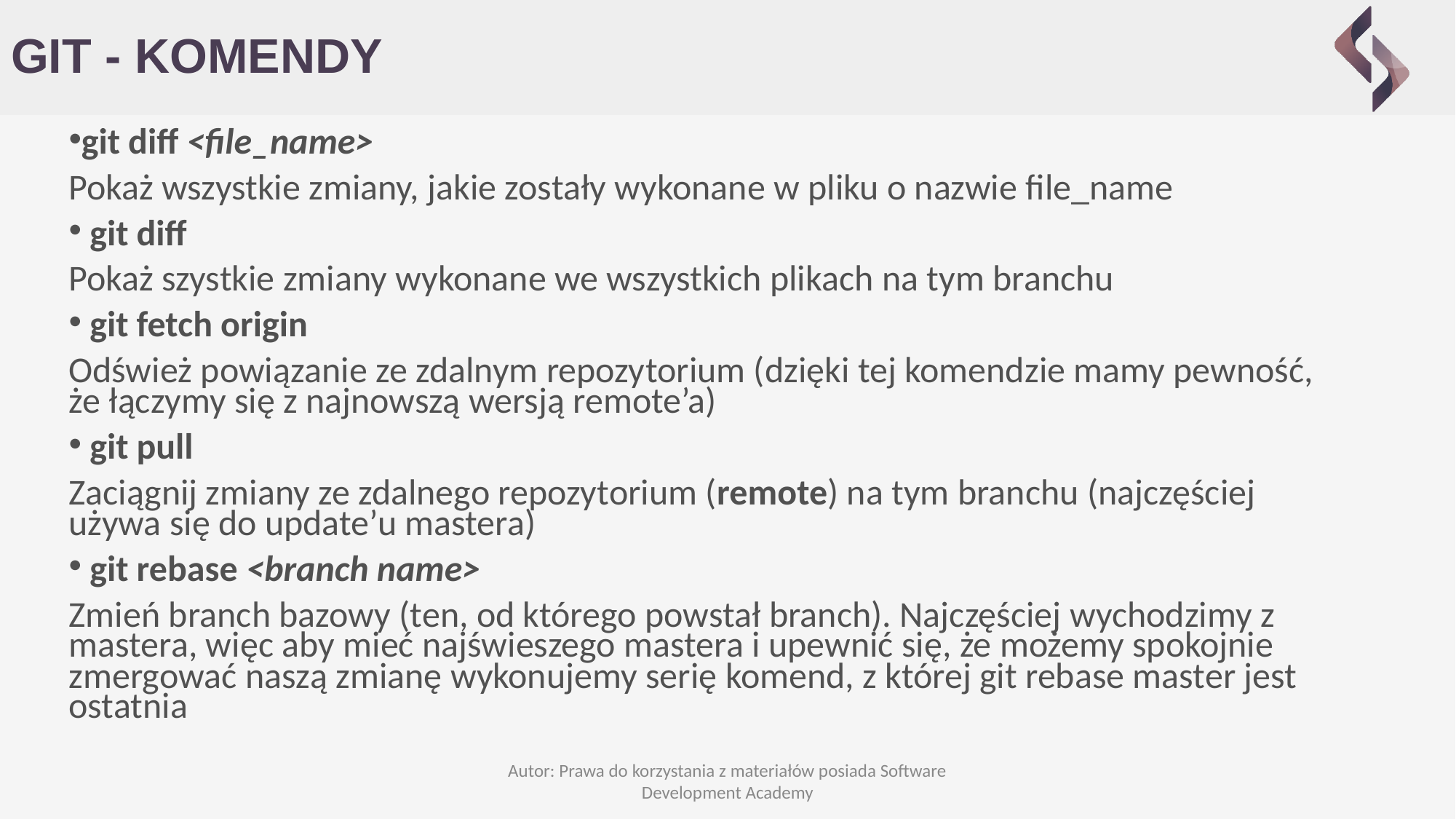

# GIT - KOMENDY
git diff <file_name>
Pokaż wszystkie zmiany, jakie zostały wykonane w pliku o nazwie file_name
 git diff
Pokaż szystkie zmiany wykonane we wszystkich plikach na tym branchu
 git fetch origin
Odśwież powiązanie ze zdalnym repozytorium (dzięki tej komendzie mamy pewność, że łączymy się z najnowszą wersją remote’a)
 git pull
Zaciągnij zmiany ze zdalnego repozytorium (remote) na tym branchu (najczęściej używa się do update’u mastera)
 git rebase <branch name>
Zmień branch bazowy (ten, od którego powstał branch). Najczęściej wychodzimy z mastera, więc aby mieć najświeszego mastera i upewnić się, że możemy spokojnie zmergować naszą zmianę wykonujemy serię komend, z której git rebase master jest ostatnia

Autor: Prawa do korzystania z materiałów posiada Software Development Academy